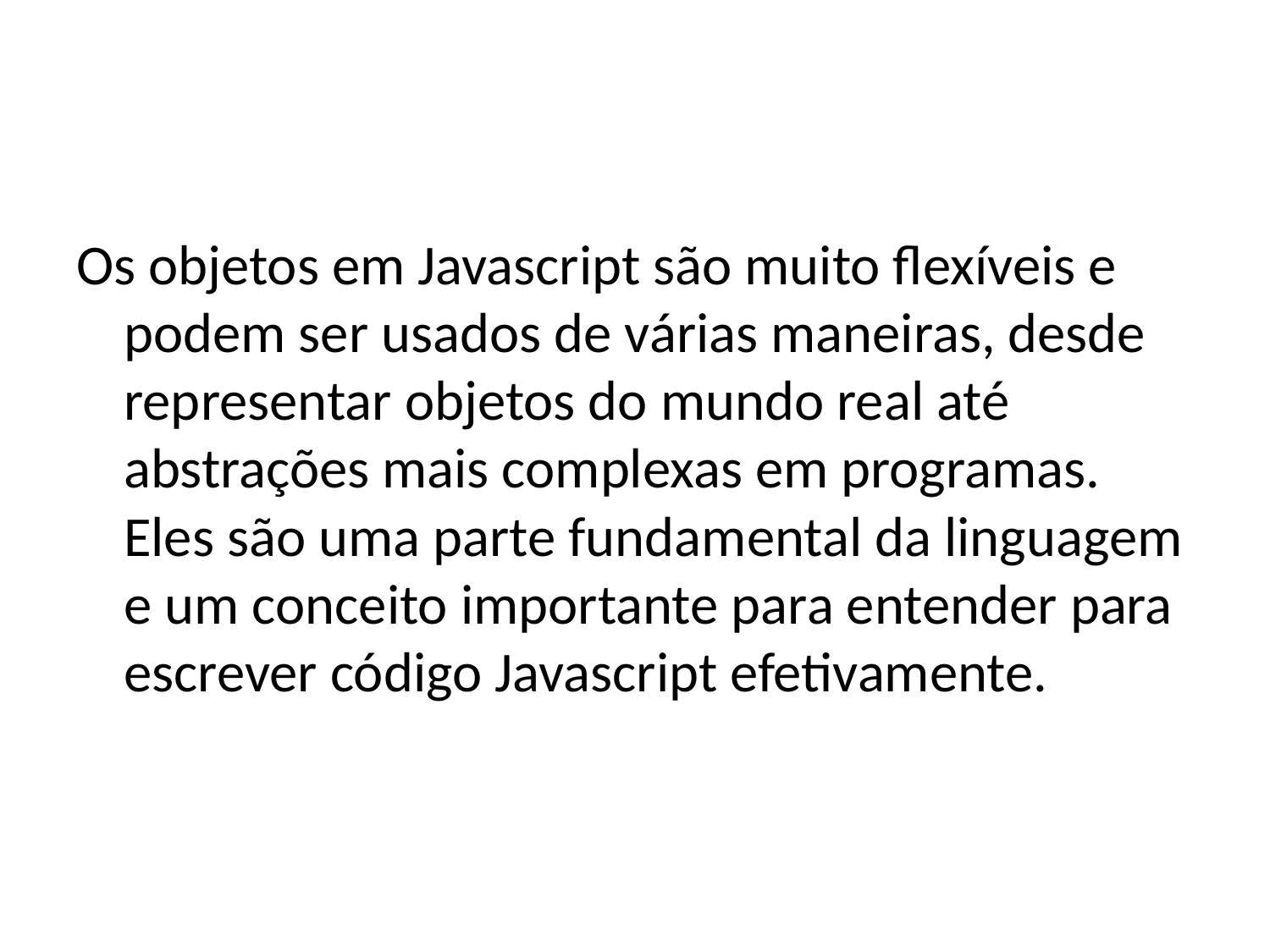

#
Os objetos em Javascript são muito flexíveis e podem ser usados de várias maneiras, desde representar objetos do mundo real até abstrações mais complexas em programas. Eles são uma parte fundamental da linguagem e um conceito importante para entender para escrever código Javascript efetivamente.